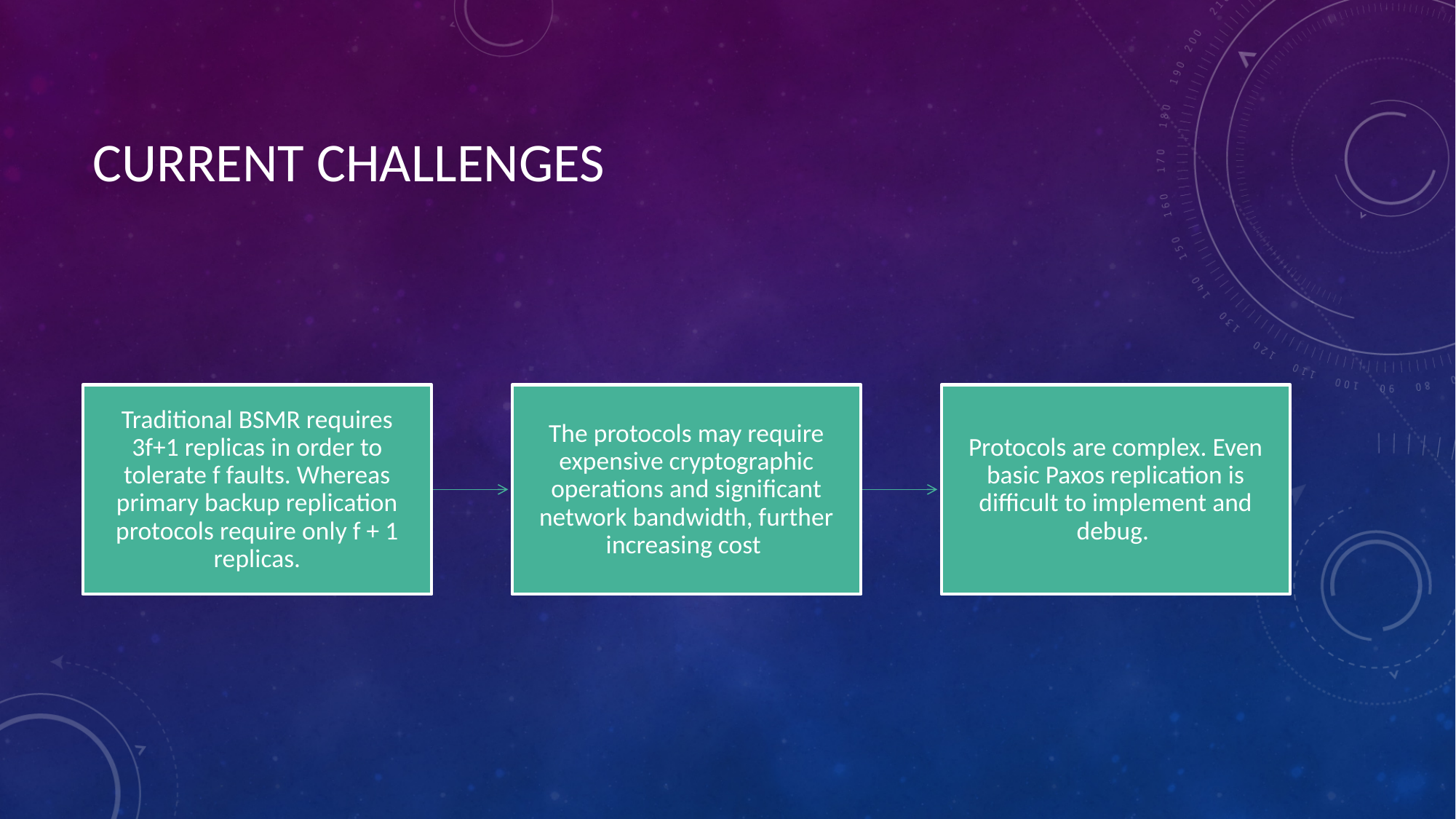

# Current challenges

Traditional BSMR requires 3f+1 replicas in order to tolerate f faults. Whereas primary backup replication protocols require only f + 1 replicas.

The protocols may require expensive cryptographic operations and significant network bandwidth, further increasing cost
Protocols are complex. Even basic Paxos replication is difficult to implement and debug.